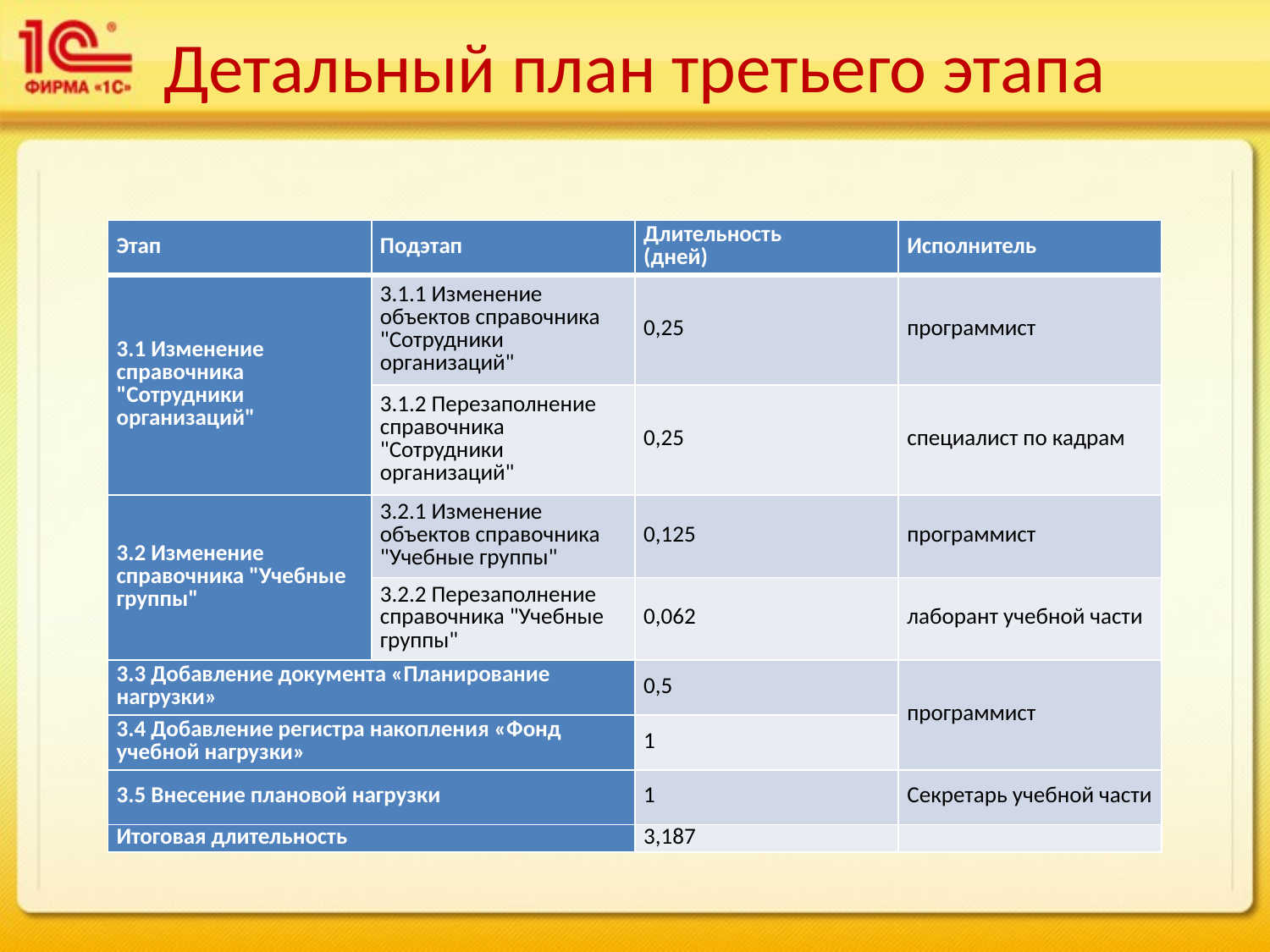

Детальный план третьего этапа
| Этап | Подэтап | Длительность (дней) | Исполнитель |
| --- | --- | --- | --- |
| 3.1 Изменение справочника "Сотрудники организаций" | 3.1.1 Изменение объектов справочника "Сотрудники организаций" | 0,25 | программист |
|  | 3.1.2 Перезаполнение справочника "Сотрудники организаций" | 0,25 | специалист по кадрам |
| 3.2 Изменение справочника "Учебные группы" | 3.2.1 Изменение объектов справочника "Учебные группы" | 0,125 | программист |
|  | 3.2.2 Перезаполнение справочника "Учебные группы" | 0,062 | лаборант учебной части |
| 3.3 Добавление документа «Планирование нагрузки» |  | 0,5 | программист |
| 3.4 Добавление регистра накопления «Фонд учебной нагрузки» |  | 1 |  |
| 3.5 Внесение плановой нагрузки |  | 1 | Секретарь учебной части |
| Итоговая длительность |  | 3,187 |  |